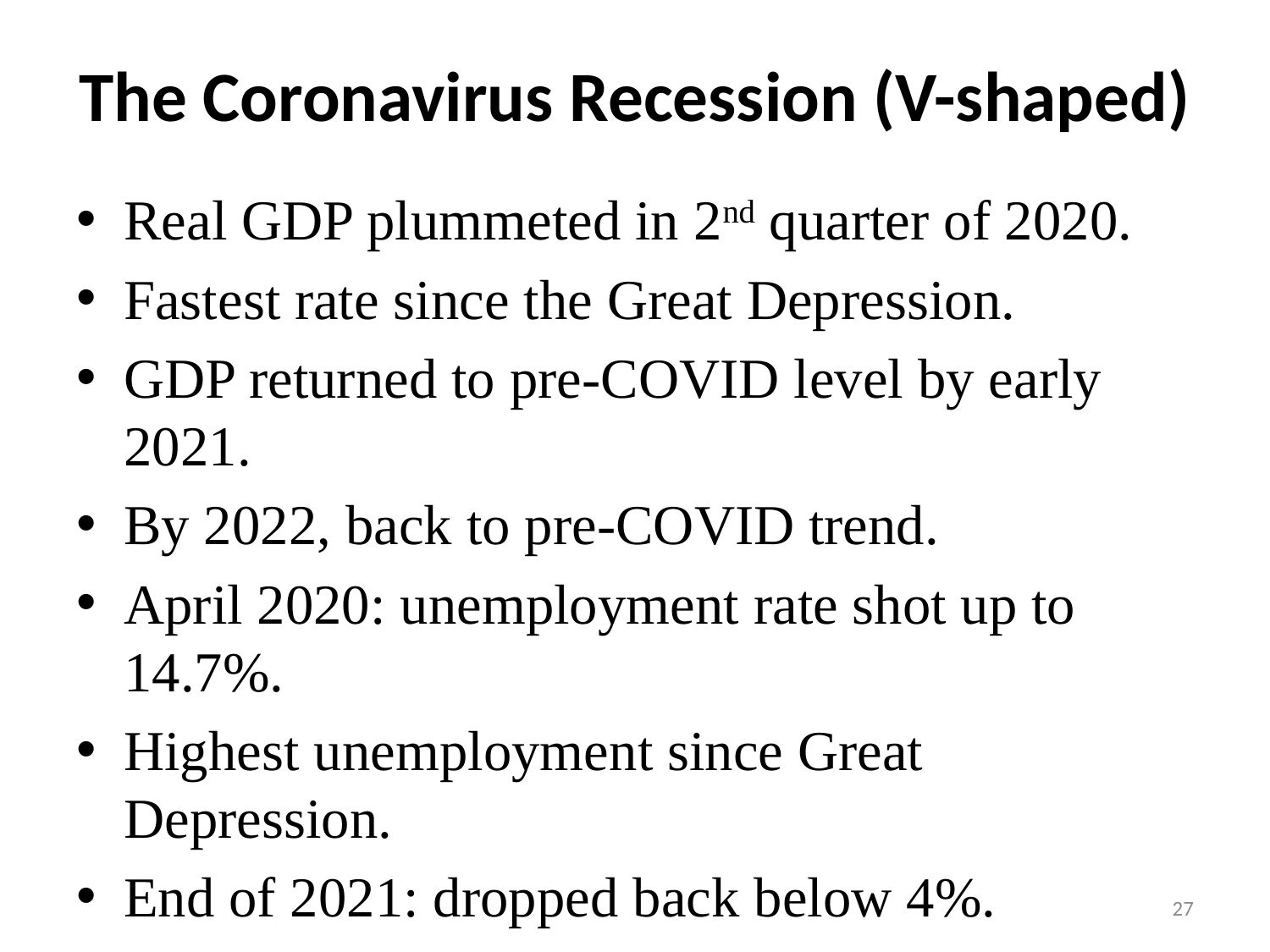

# The Coronavirus Recession (V-shaped)
Real GDP plummeted in 2nd quarter of 2020.
Fastest rate since the Great Depression.
GDP returned to pre-COVID level by early 2021.
By 2022, back to pre-COVID trend.
April 2020: unemployment rate shot up to 14.7%.
Highest unemployment since Great Depression.
End of 2021: dropped back below 4%.
27